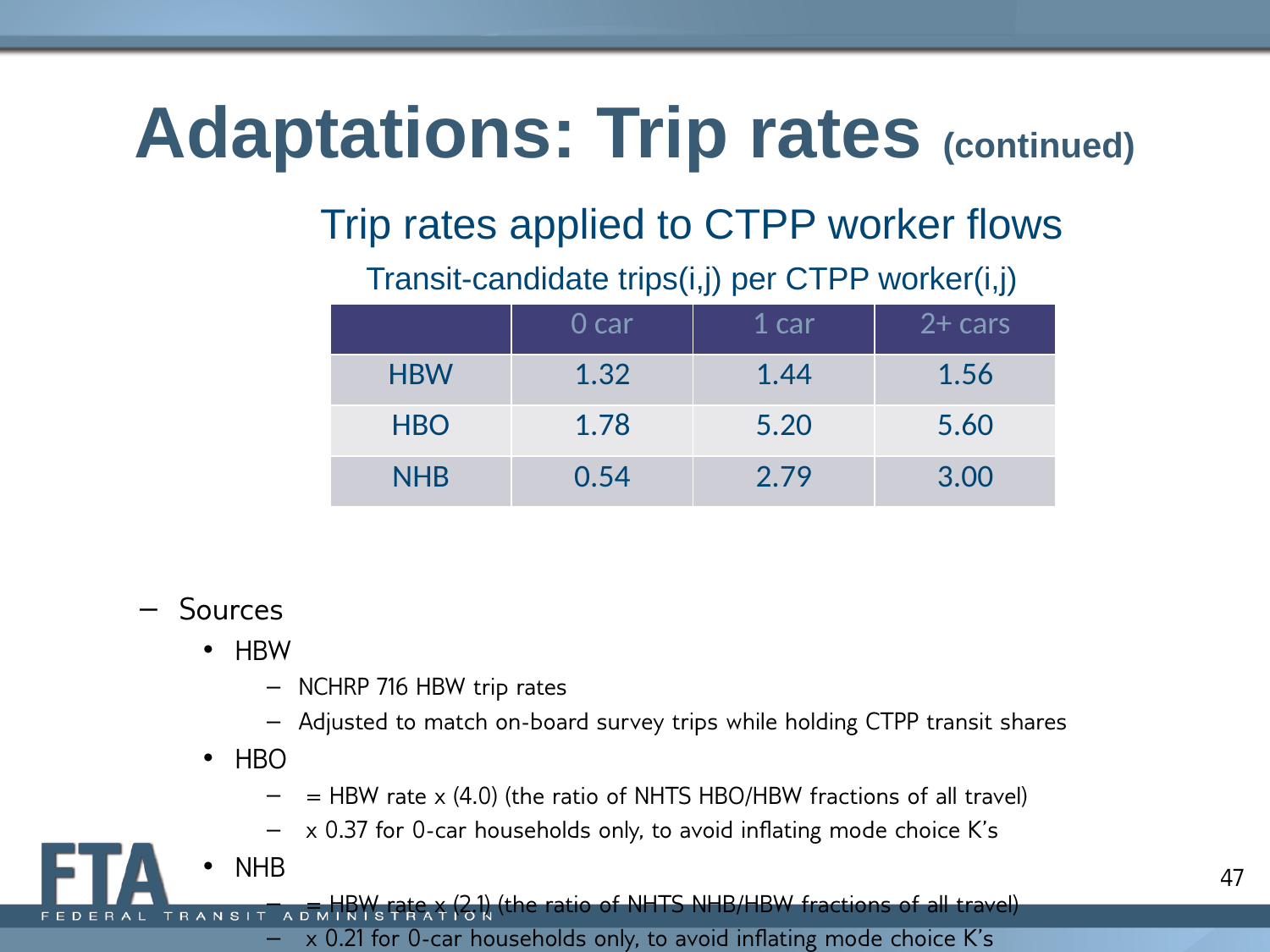

# Adaptations: Trip rates (continued)
Trip rates applied to CTPP worker flows
Transit-candidate trips(i,j) per CTPP worker(i,j)

Sources
HBW
NCHRP 716 HBW trip rates
Adjusted to match on-board survey trips while holding CTPP transit shares
HBO
 = HBW rate x (4.0) (the ratio of NHTS HBO/HBW fractions of all travel)
 x 0.37 for 0-car households only, to avoid inflating mode choice K’s
NHB
 = HBW rate x (2.1) (the ratio of NHTS NHB/HBW fractions of all travel)
 x 0.21 for 0-car households only, to avoid inflating mode choice K’s

|  | 0 car | 1 car | 2+ cars |
| --- | --- | --- | --- |
| HBW | 1.32 | 1.44 | 1.56 |
| HBO | 1.78 | 5.20 | 5.60 |
| NHB | 0.54 | 2.79 | 3.00 |